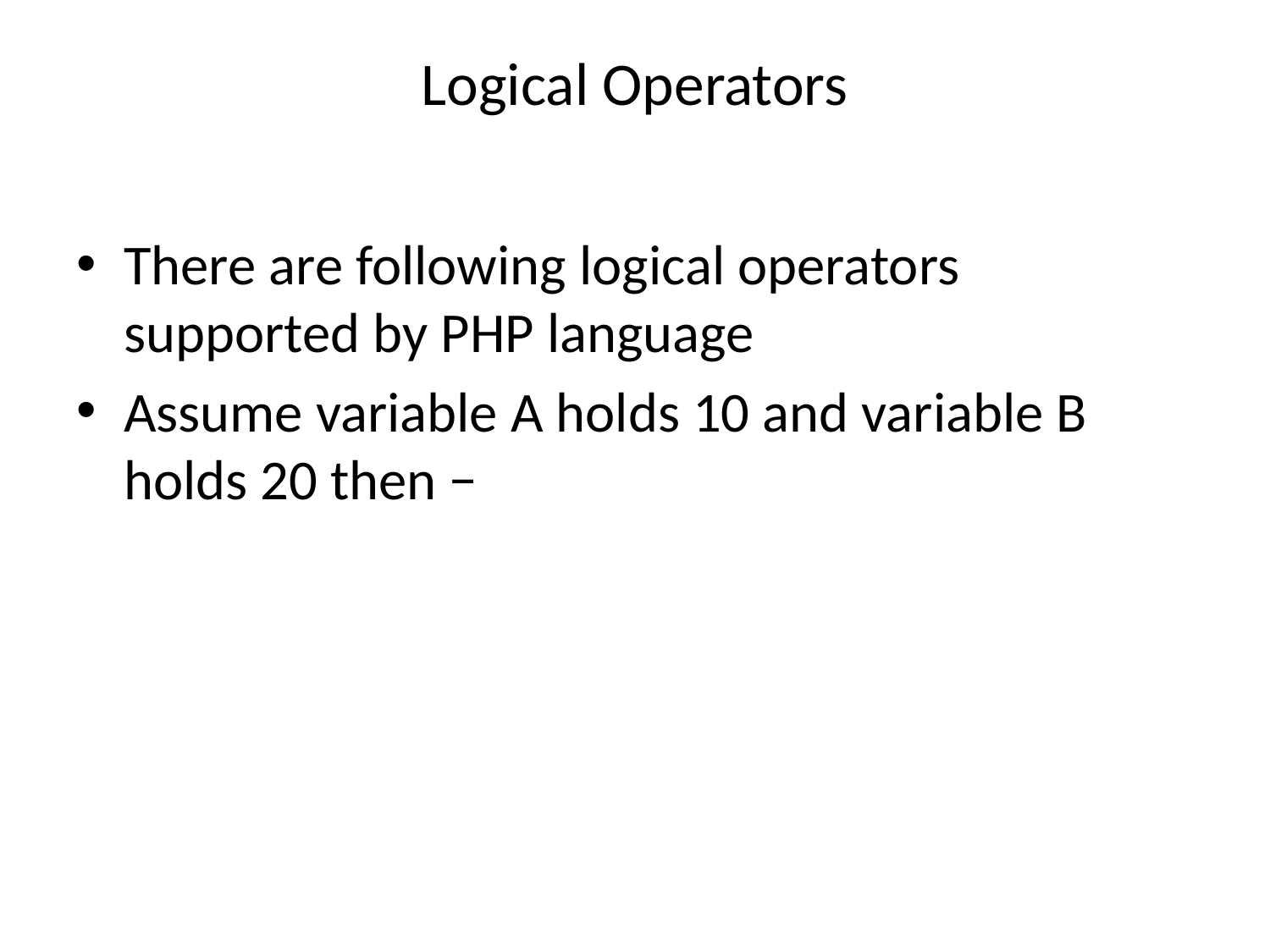

# Logical Operators
There are following logical operators supported by PHP language
Assume variable A holds 10 and variable B holds 20 then −